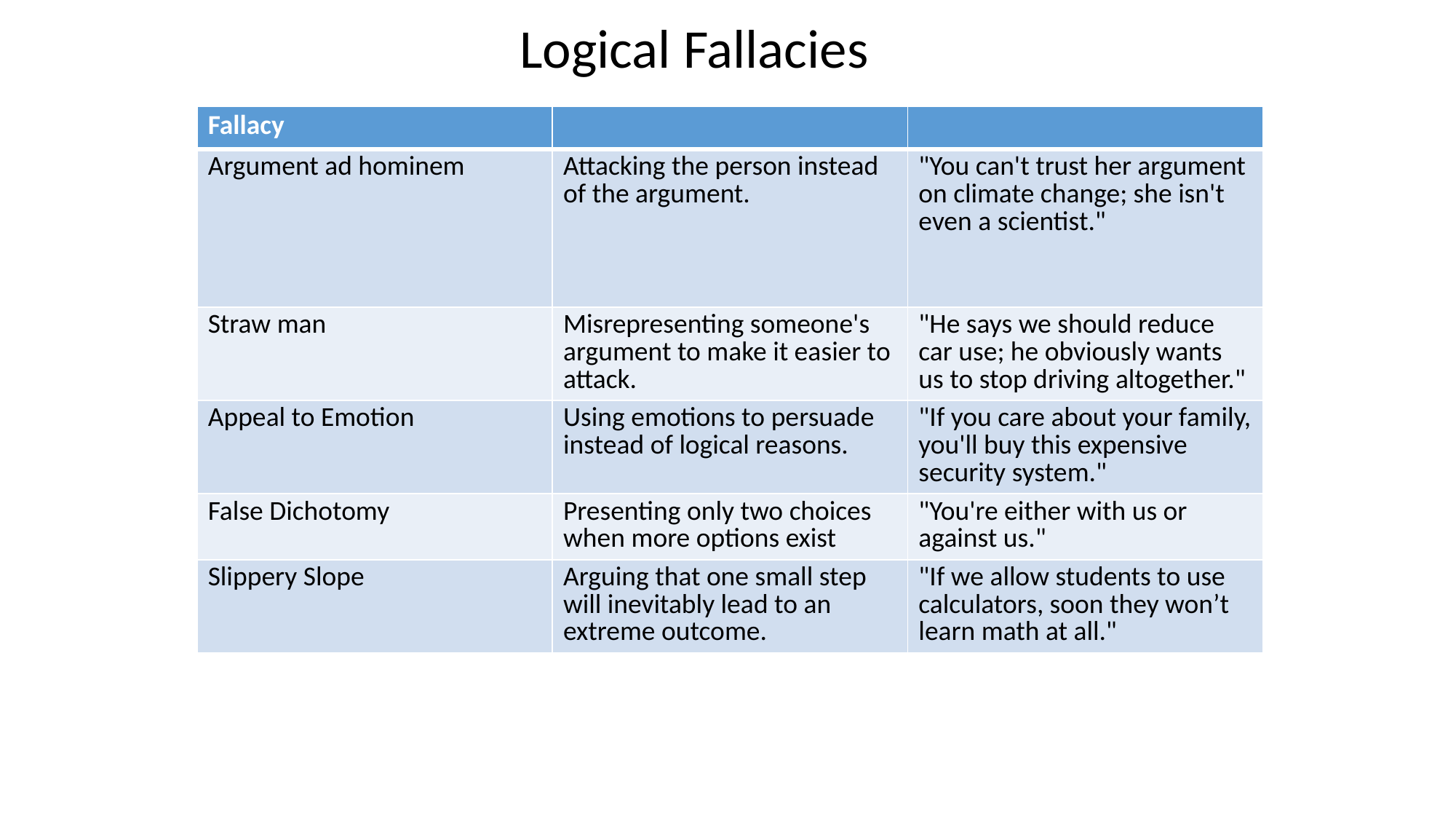

# Logical Fallacies
| Fallacy |  |  |
| --- | --- | --- |
| Argument ad hominem | Attacking the person instead of the argument. | "You can't trust her argument on climate change; she isn't even a scientist." |
| Straw man | Misrepresenting someone's argument to make it easier to attack. | "He says we should reduce car use; he obviously wants us to stop driving altogether." |
| Appeal to Emotion | Using emotions to persuade instead of logical reasons. | "If you care about your family, you'll buy this expensive security system." |
| False Dichotomy | Presenting only two choices when more options exist | "You're either with us or against us." |
| Slippery Slope | Arguing that one small step will inevitably lead to an extreme outcome. | "If we allow students to use calculators, soon they won’t learn math at all." |